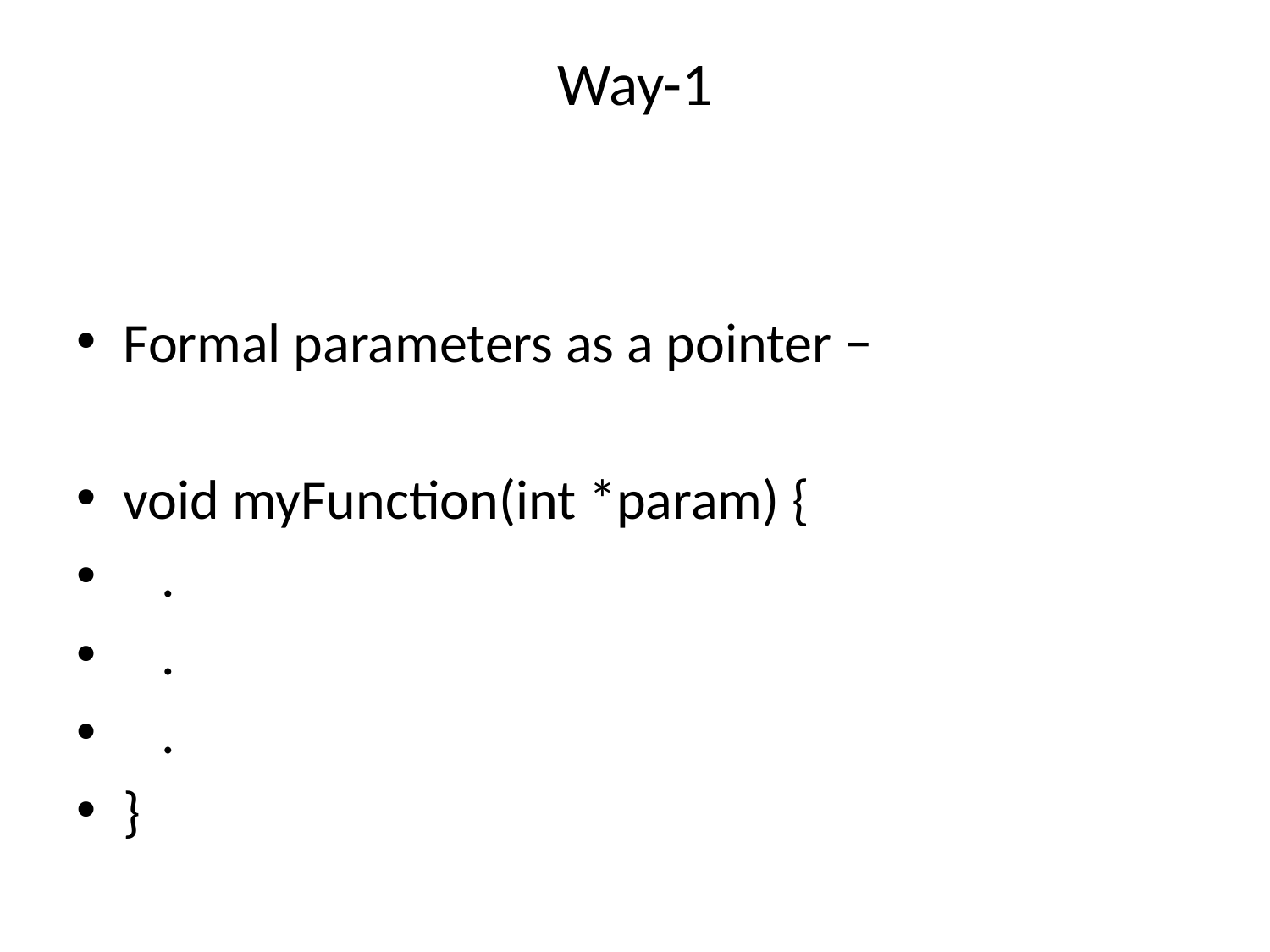

# Way-1

Formal parameters as a pointer −

void myFunction(int *param) {
   .
   .
   .
}